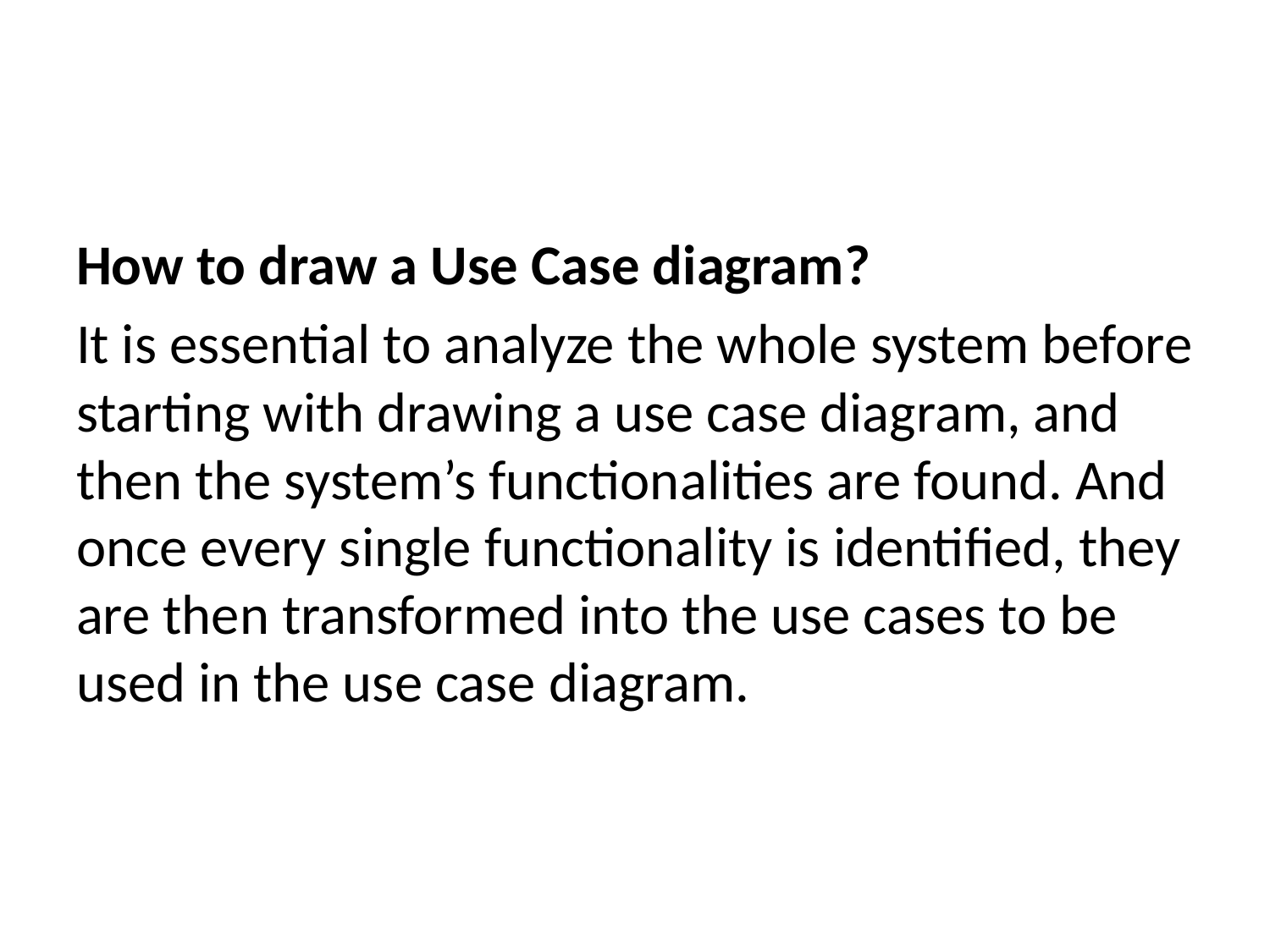

How to draw a Use Case diagram?
It is essential to analyze the whole system before starting with drawing a use case diagram, and then the system’s functionalities are found. And once every single functionality is identified, they are then transformed into the use cases to be used in the use case diagram.